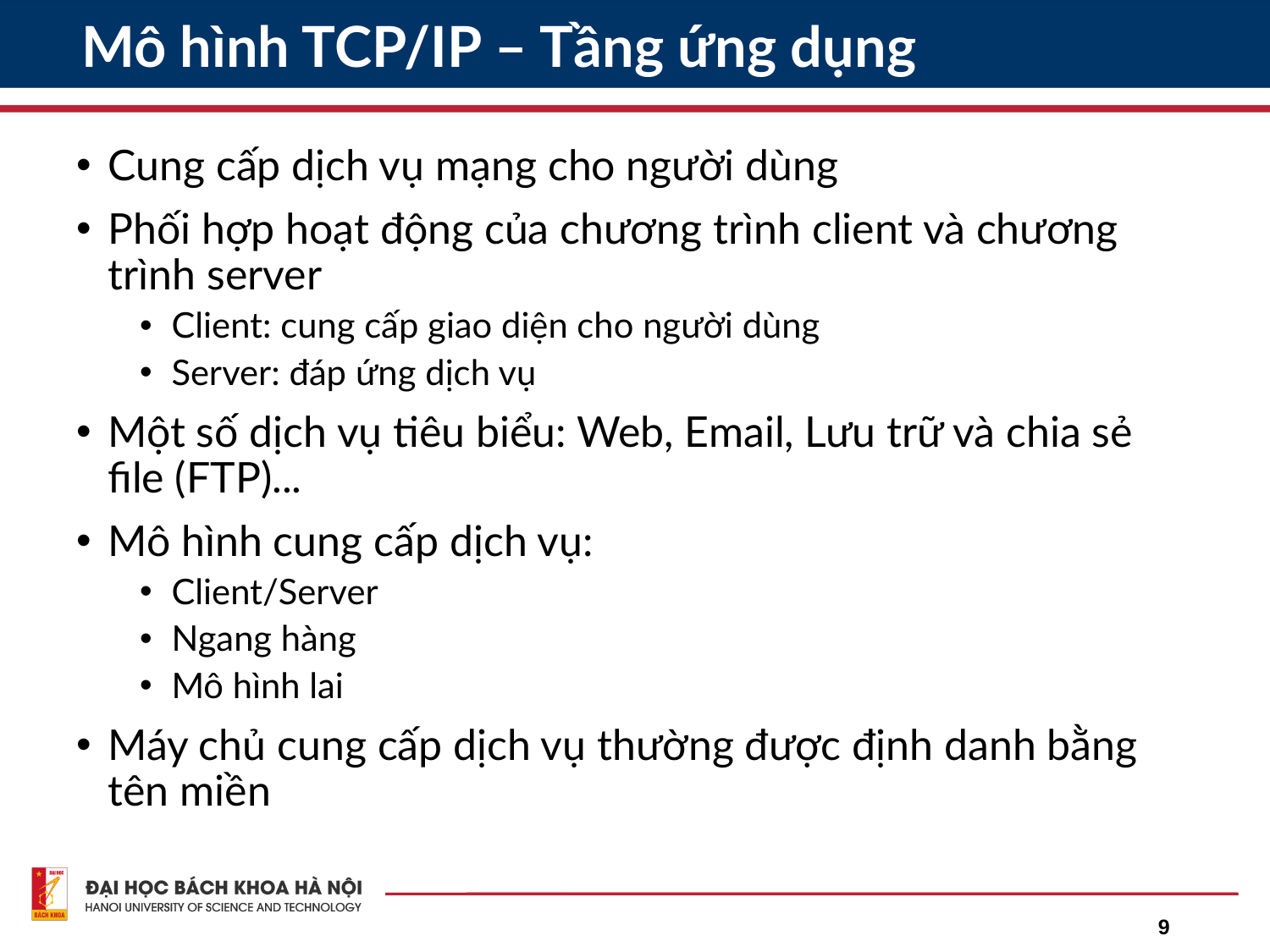

# Mô hình TCP/IP – Tầng ứng dụng
Cung cấp dịch vụ mạng cho người dùng
Phối hợp hoạt động của chương trình client và chương trình server
Client: cung cấp giao diện cho người dùng
Server: đáp ứng dịch vụ
Một số dịch vụ tiêu biểu: Web, Email, Lưu trữ và chia sẻ file (FTP)...
Mô hình cung cấp dịch vụ:
Client/Server
Ngang hàng
Mô hình lai
Máy chủ cung cấp dịch vụ thường được định danh bằng tên miền
9